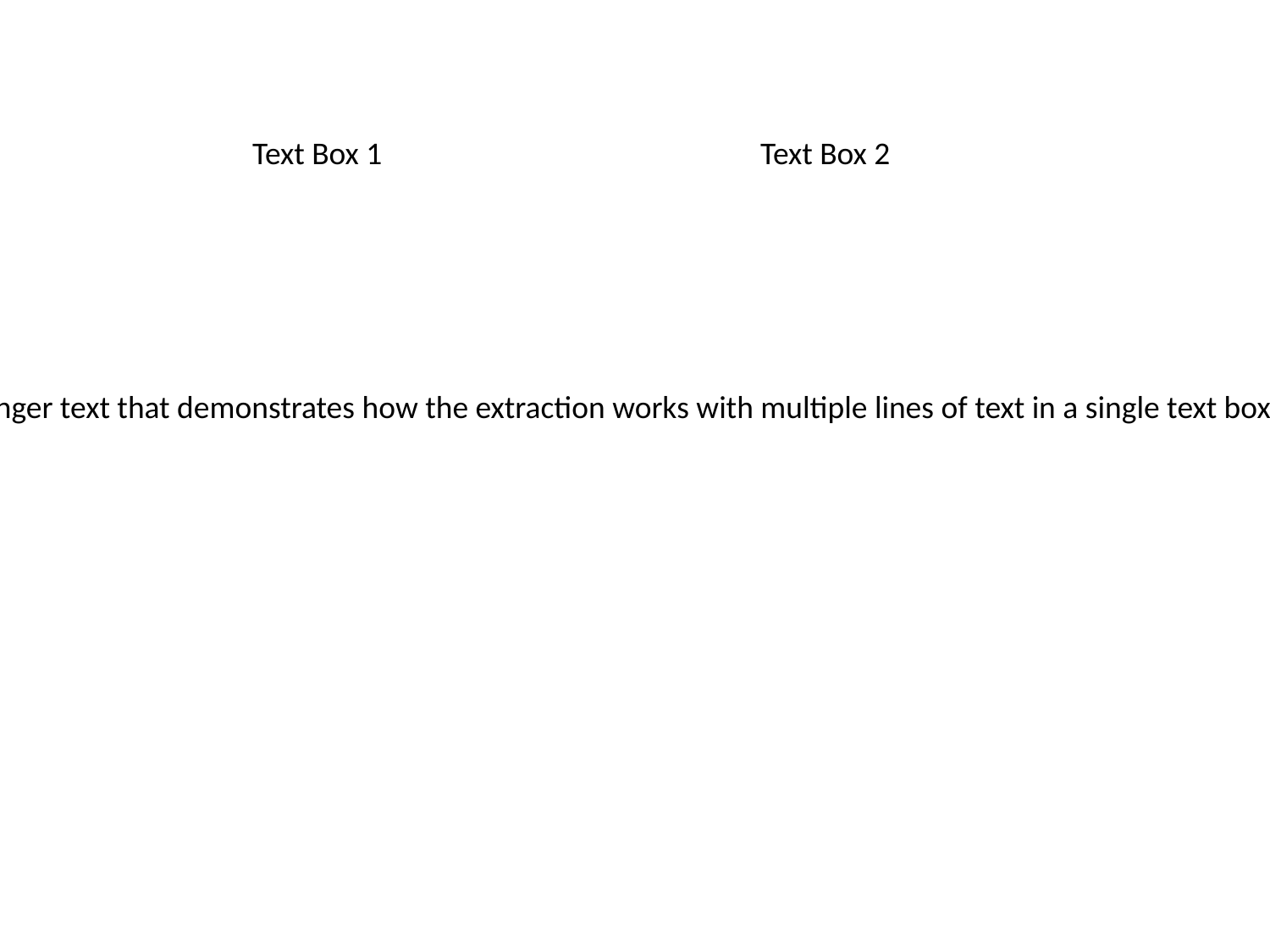

#
Text Box 1
Text Box 2
This is a longer text that demonstrates how the extraction works with multiple lines of text in a single text box.